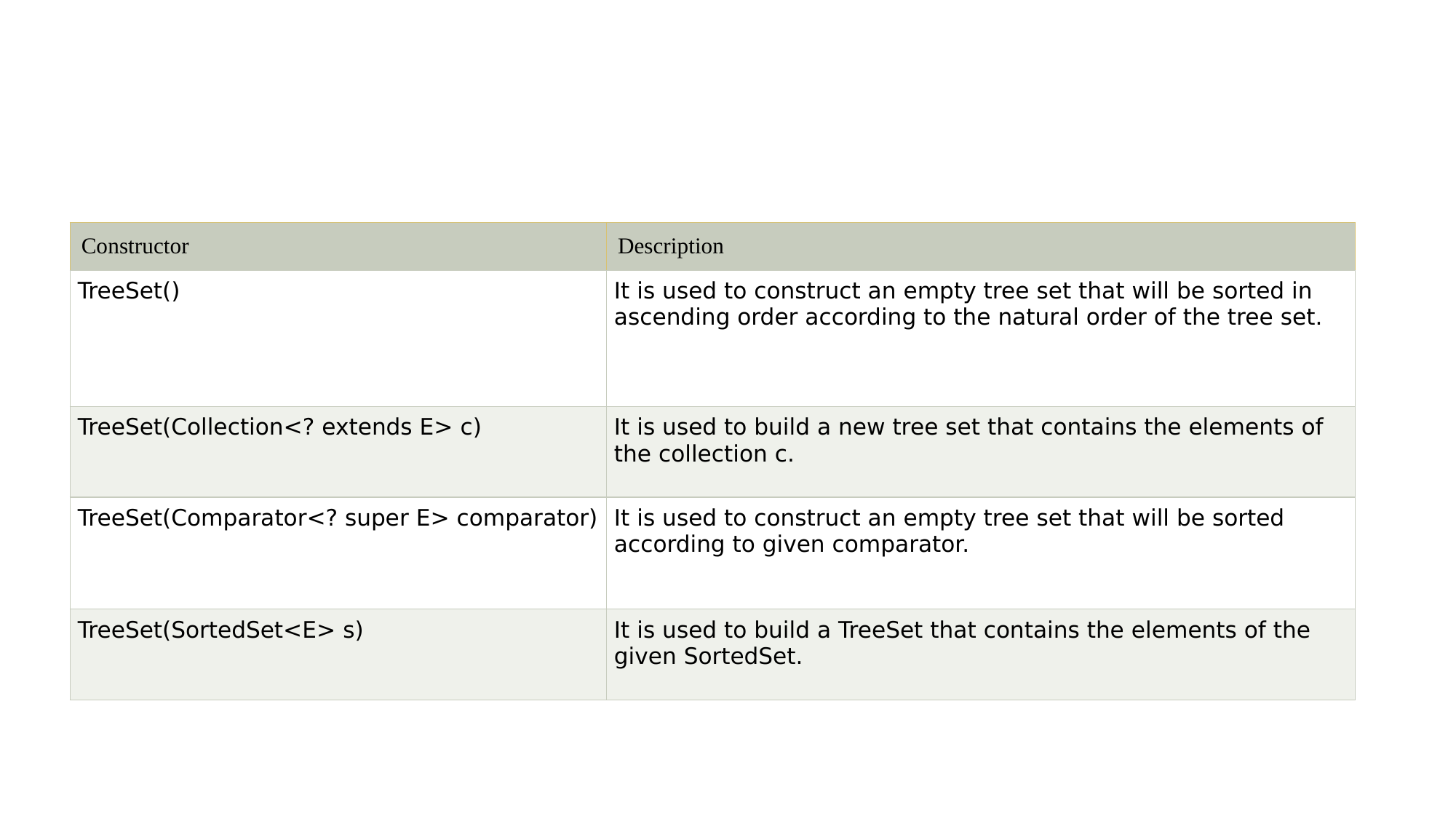

#
| Constructor | Description |
| --- | --- |
| TreeSet() | It is used to construct an empty tree set that will be sorted in ascending order according to the natural order of the tree set. |
| TreeSet(Collection<? extends E> c) | It is used to build a new tree set that contains the elements of the collection c. |
| TreeSet(Comparator<? super E> comparator) | It is used to construct an empty tree set that will be sorted according to given comparator. |
| TreeSet(SortedSet<E> s) | It is used to build a TreeSet that contains the elements of the given SortedSet. |